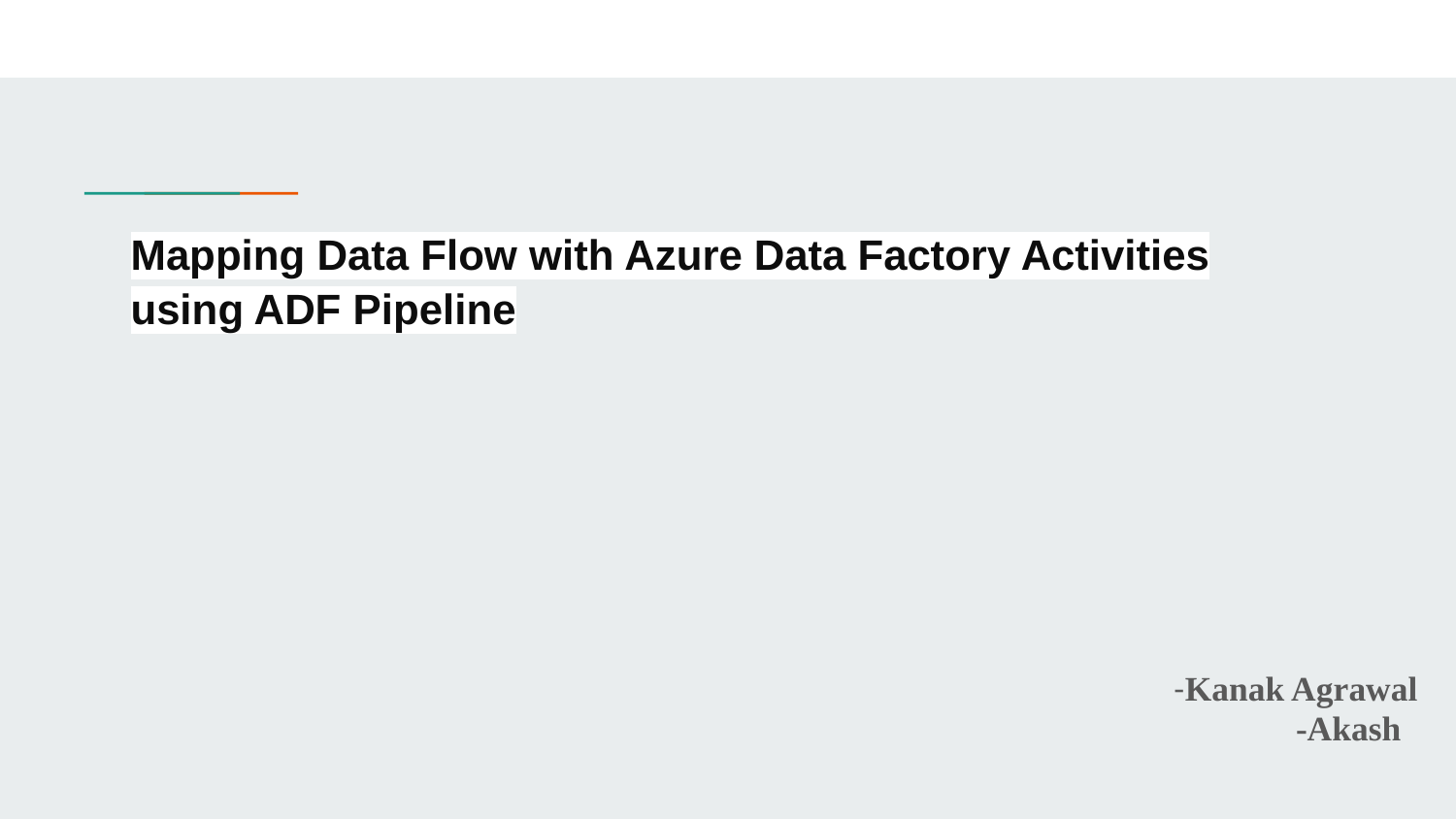

# Mapping Data Flow with Azure Data Factory Activities using ADF Pipeline

-Kanak Agrawal
-Akash